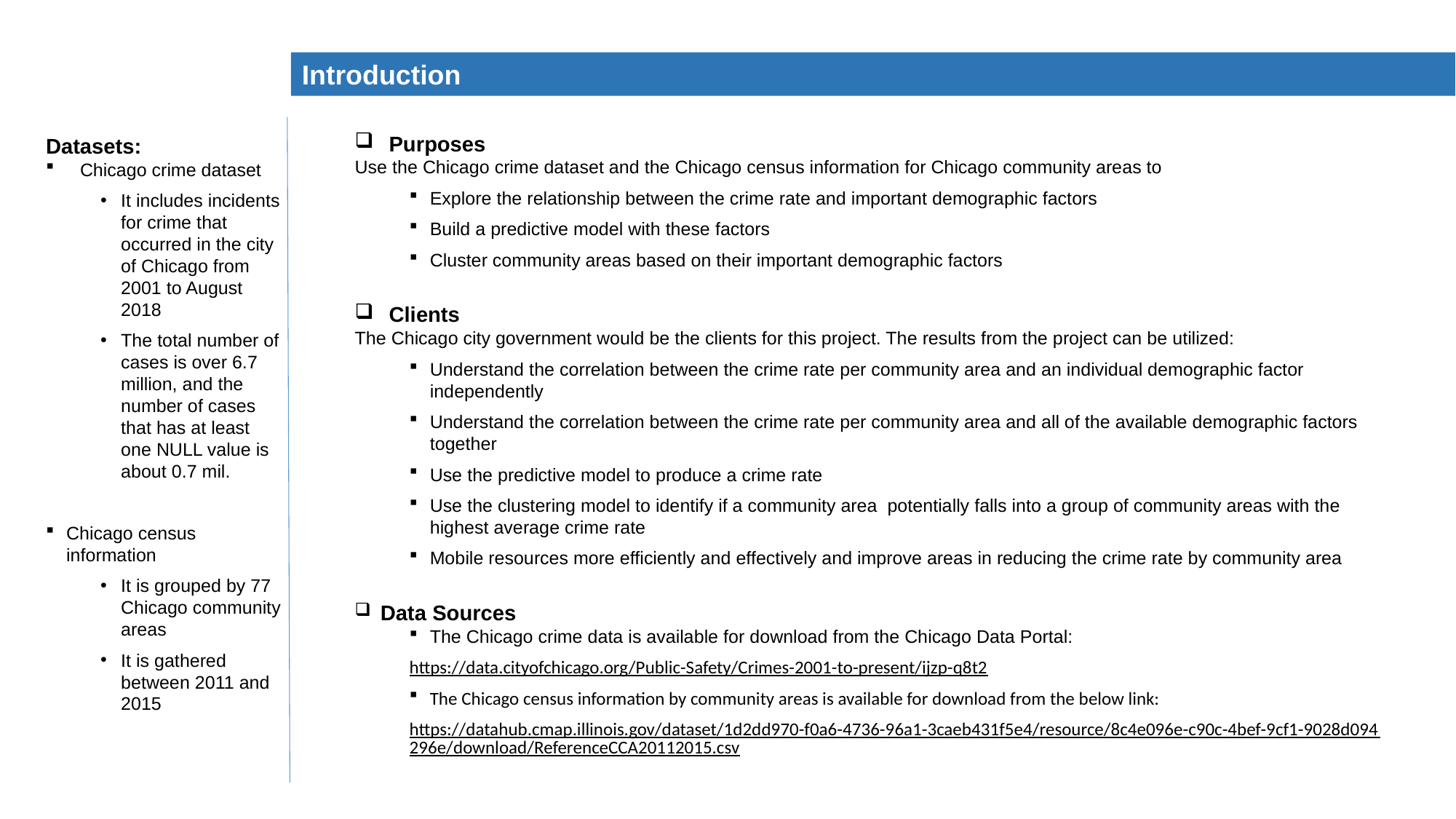

Introduction
Purposes
Use the Chicago crime dataset and the Chicago census information for Chicago community areas to
Explore the relationship between the crime rate and important demographic factors
Build a predictive model with these factors
Cluster community areas based on their important demographic factors

Clients
The Chicago city government would be the clients for this project. The results from the project can be utilized:
Understand the correlation between the crime rate per community area and an individual demographic factor independently
Understand the correlation between the crime rate per community area and all of the available demographic factors together
Use the predictive model to produce a crime rate
Use the clustering model to identify if a community area  potentially falls into a group of community areas with the highest average crime rate
Mobile resources more efficiently and effectively and improve areas in reducing the crime rate by community area

 Data Sources
The Chicago crime data is available for download from the Chicago Data Portal:
https://data.cityofchicago.org/Public-Safety/Crimes-2001-to-present/ijzp-q8t2
The Chicago census information by community areas is available for download from the below link:
https://datahub.cmap.illinois.gov/dataset/1d2dd970-f0a6-4736-96a1-3caeb431f5e4/resource/8c4e096e-c90c-4bef-9cf1-9028d094296e/download/ReferenceCCA20112015.csv

Datasets:
Chicago crime dataset
It includes incidents for crime that occurred in the city of Chicago from 2001 to August 2018
The total number of cases is over 6.7 million, and the number of cases that has at least one NULL value is about 0.7 mil.

Chicago census information
It is grouped by 77 Chicago community areas
It is gathered between 2011 and 2015